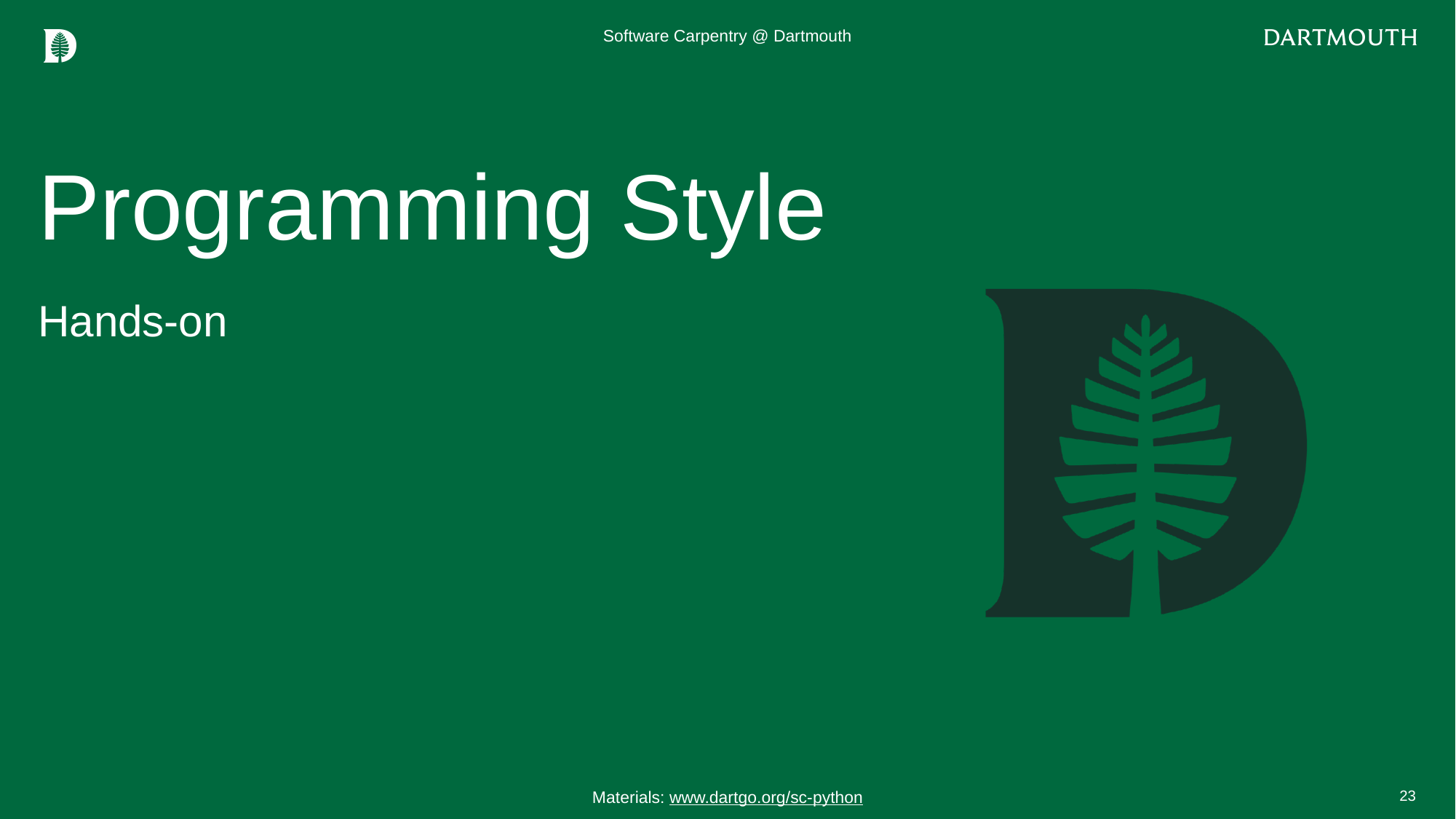

Software Carpentry @ Dartmouth
# Programming Style
Hands-on
23